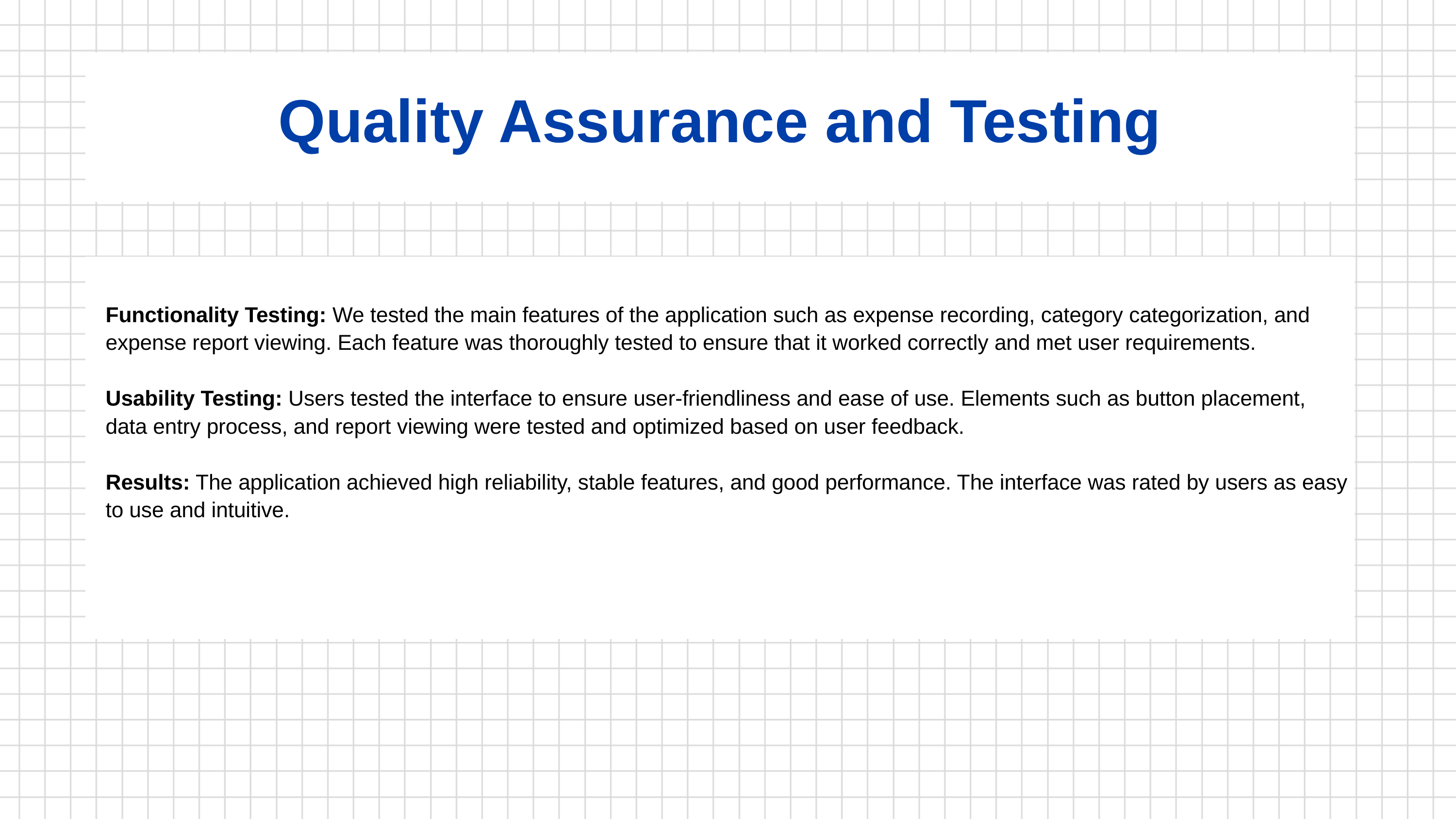

Quality Assurance and Testing

Functionality Testing: We tested the main features of the application such as expense recording, category categorization, and expense report viewing. Each feature was thoroughly tested to ensure that it worked correctly and met user requirements.

Usability Testing: Users tested the interface to ensure user-friendliness and ease of use. Elements such as button placement, data entry process, and report viewing were tested and optimized based on user feedback.

Results: The application achieved high reliability, stable features, and good performance. The interface was rated by users as easy to use and intuitive.